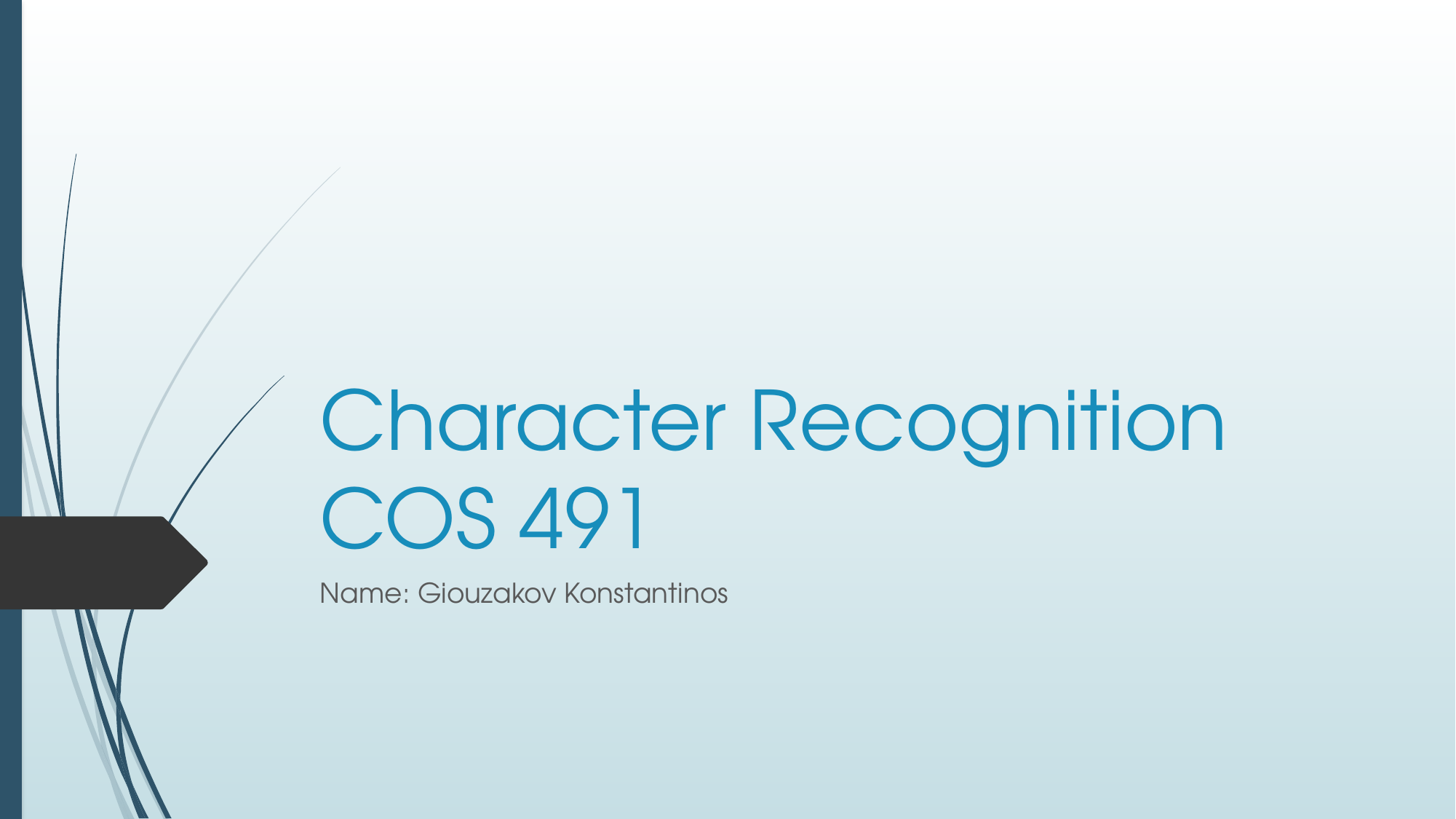

# Character Recognition COS 491
Name: Giouzakov Konstantinos